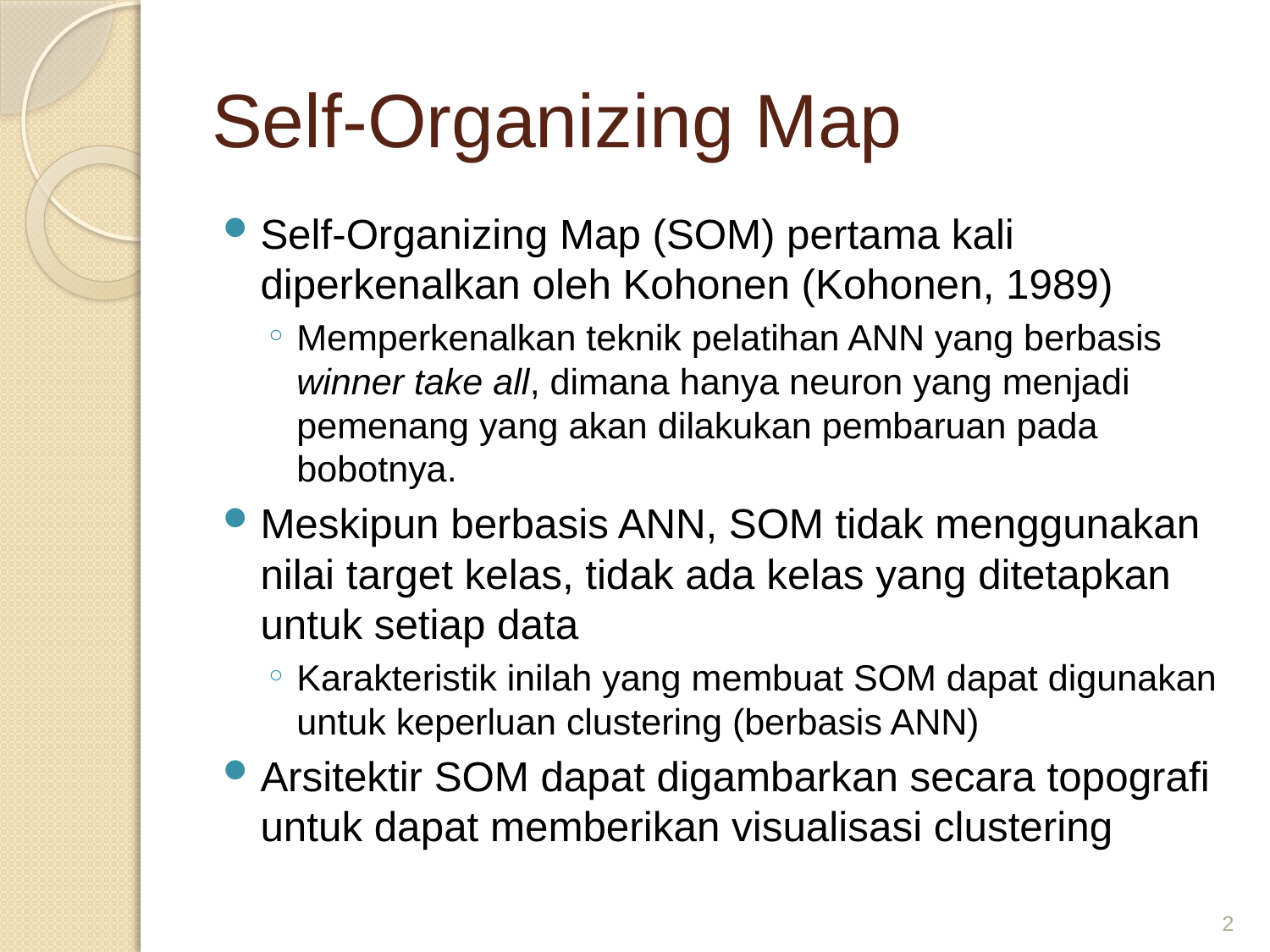

# Self-Organizing Map
Self-Organizing Map (SOM) pertama kali diperkenalkan oleh Kohonen (Kohonen, 1989)
Memperkenalkan teknik pelatihan ANN yang berbasis winner take all, dimana hanya neuron yang menjadi pemenang yang akan dilakukan pembaruan pada bobotnya.
Meskipun berbasis ANN, SOM tidak menggunakan nilai target kelas, tidak ada kelas yang ditetapkan untuk setiap data
Karakteristik inilah yang membuat SOM dapat digunakan untuk keperluan clustering (berbasis ANN)
Arsitektir SOM dapat digambarkan secara topografi untuk dapat memberikan visualisasi clustering
2